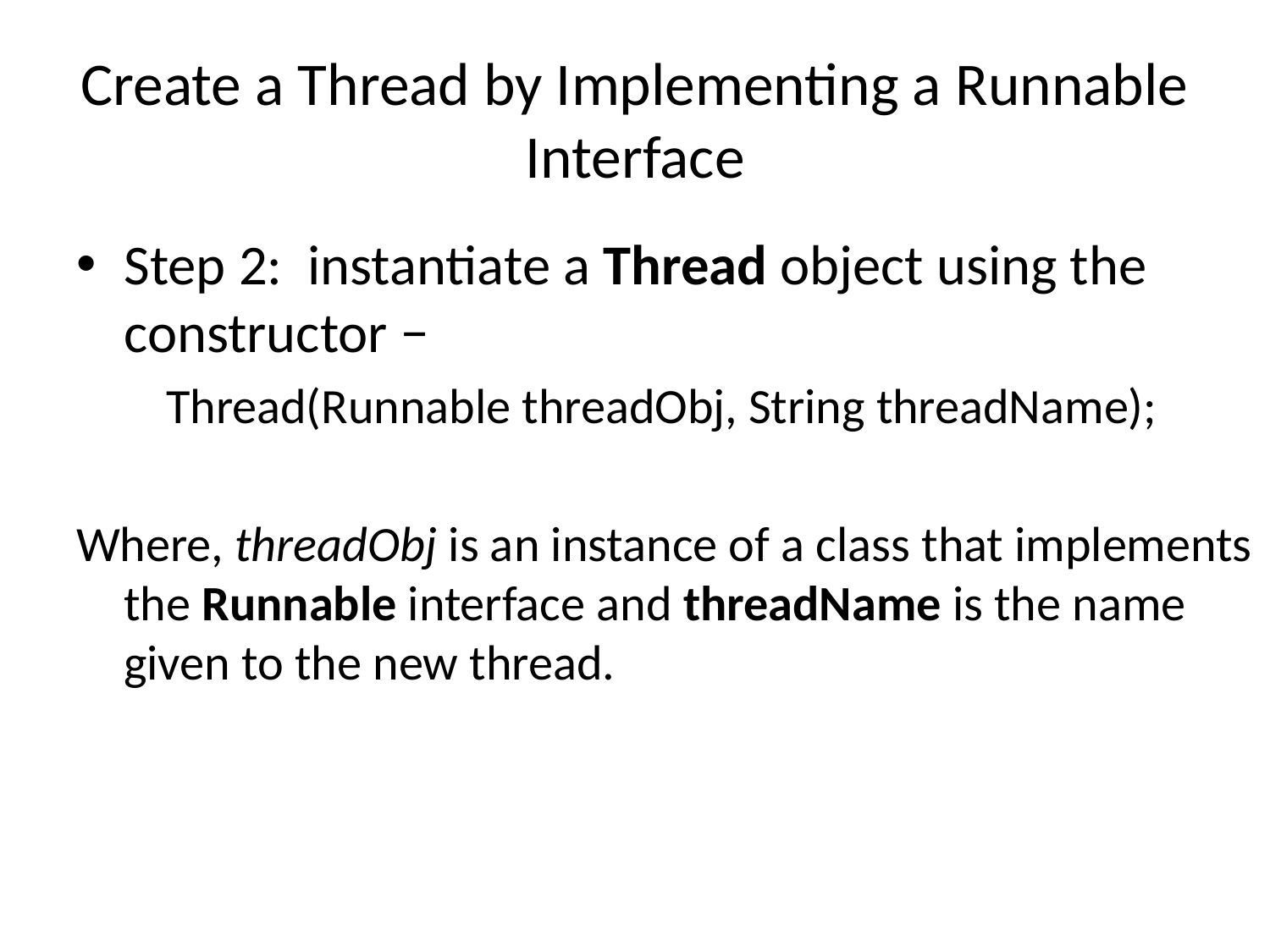

# Create a Thread by Implementing a Runnable Interface
Step 2:  instantiate a Thread object using the constructor −
        Thread(Runnable threadObj, String threadName);

Where, threadObj is an instance of a class that implements the Runnable interface and threadName is the name given to the new thread.